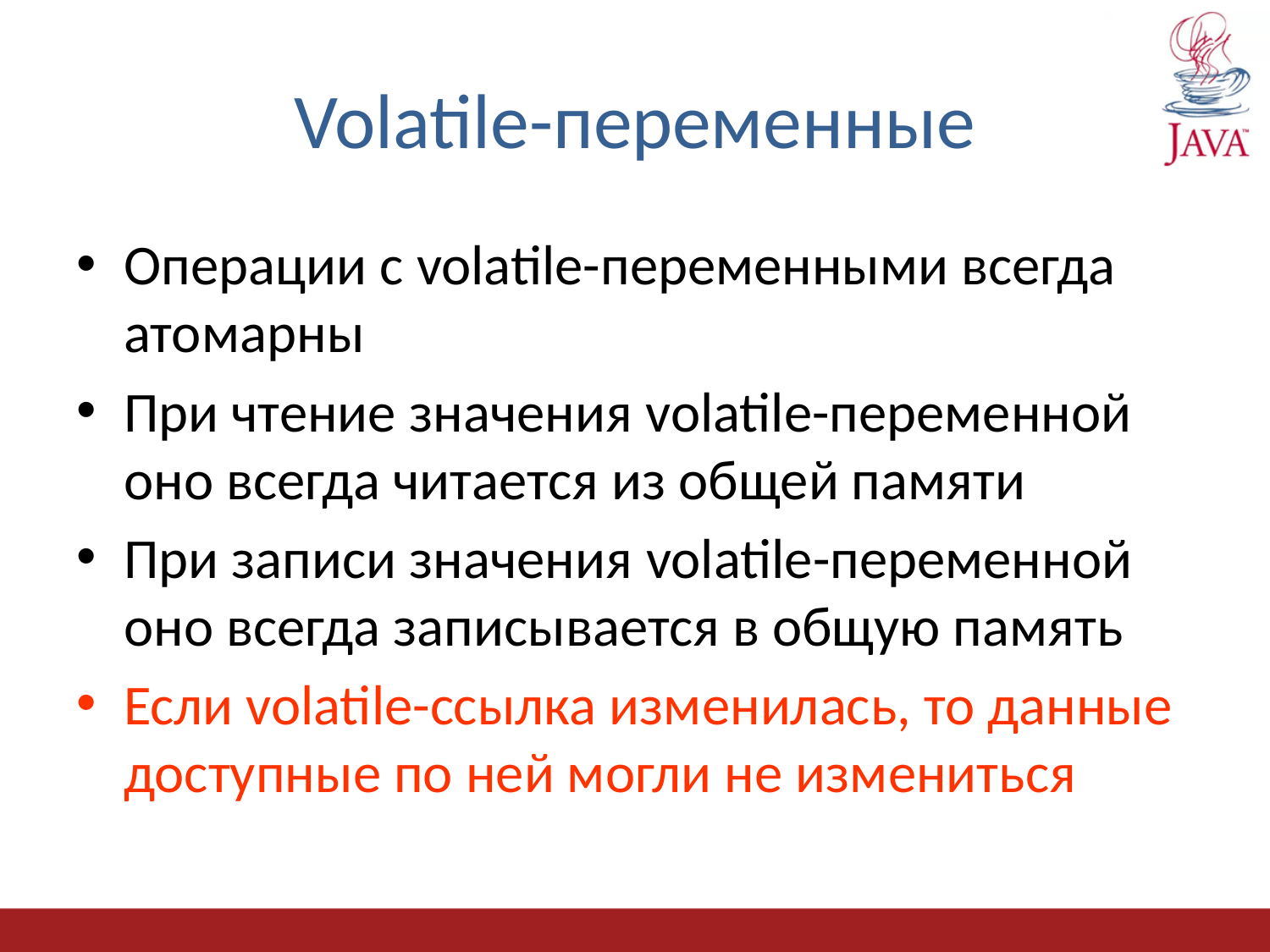

# Volatile-переменные
Операции с volatile-переменными всегда атомарны
При чтение значения volatile-переменной оно всегда читается из общей памяти
При записи значения volatile-переменной оно всегда записывается в общую память
Если volatile-ссылка изменилась, то данные доступные по ней могли не измениться